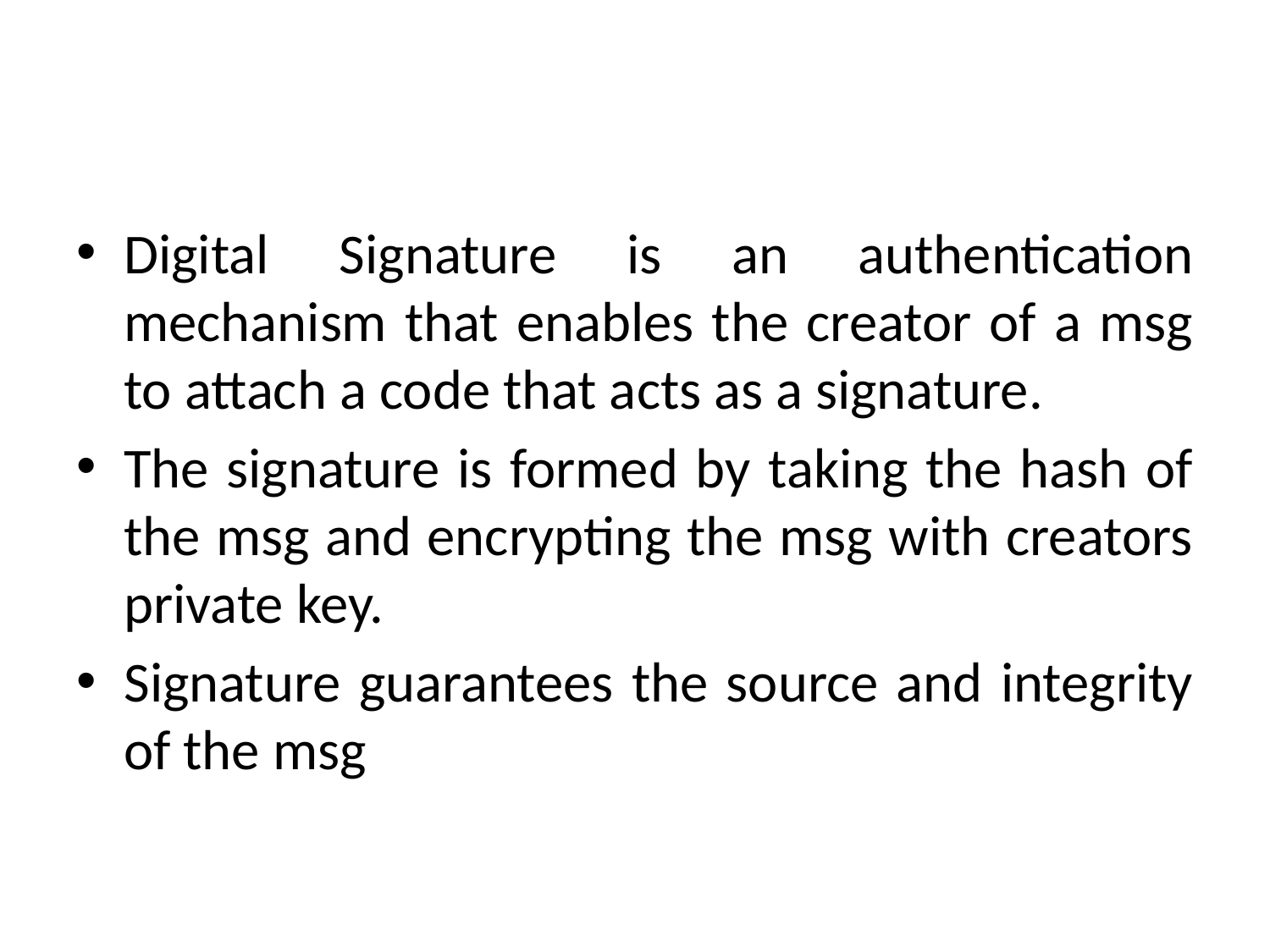

Digital Signature is an authentication mechanism that enables the creator of a msg to attach a code that acts as a signature.
The signature is formed by taking the hash of the msg and encrypting the msg with creators private key.
Signature guarantees the source and integrity of the msg